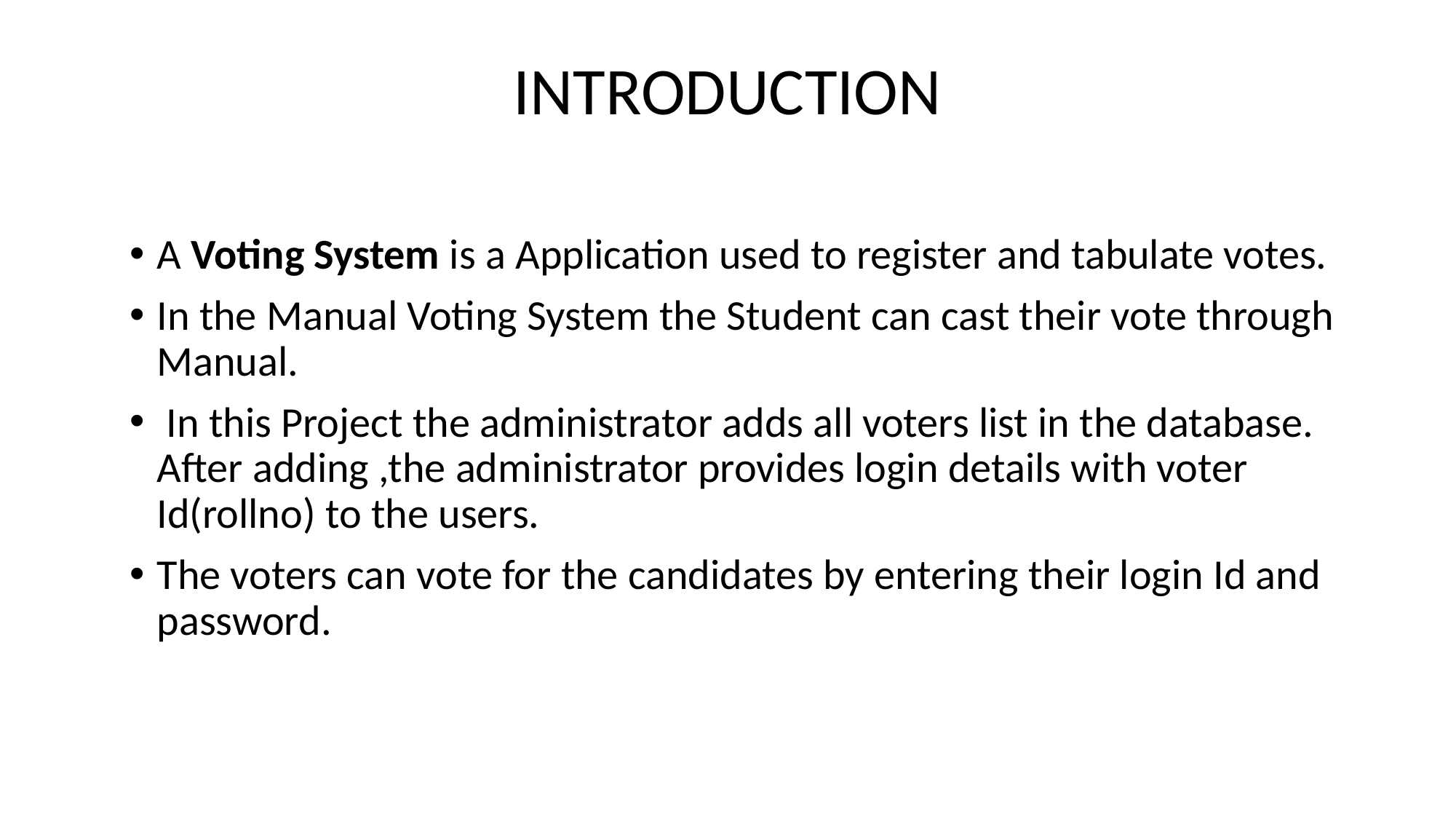

# INTRODUCTION

A Voting System is a Application used to register and tabulate votes.
In the Manual Voting System the Student can cast their vote through Manual.
 In this Project the administrator adds all voters list in the database. After adding ,the administrator provides login details with voter Id(rollno) to the users.
The voters can vote for the candidates by entering their login Id and password.